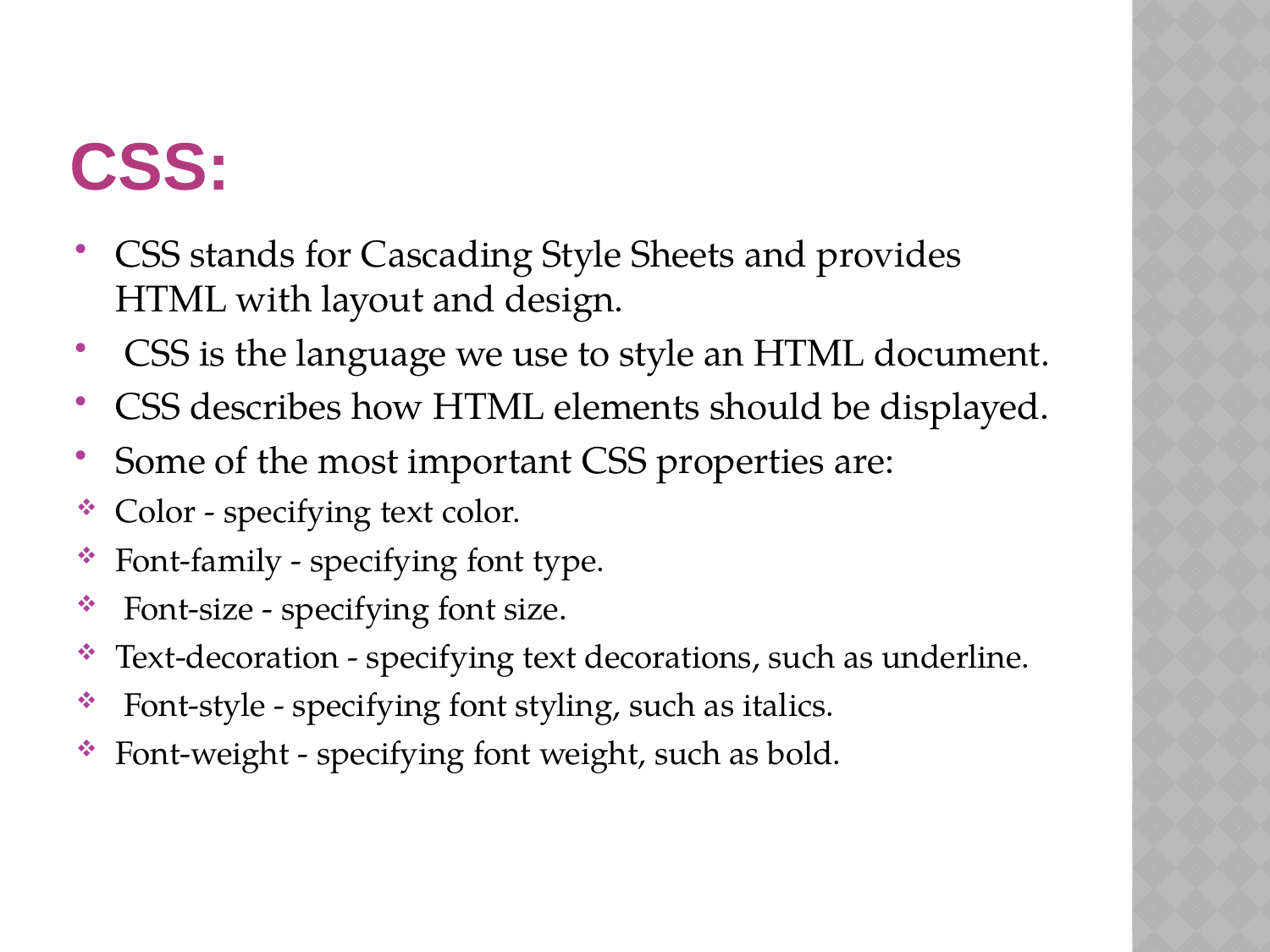

# CSS:
CSS stands for Cascading Style Sheets and provides HTML with layout and design.
 CSS is the language we use to style an HTML document.
CSS describes how HTML elements should be displayed.
Some of the most important CSS properties are:
Color - specifying text color.
Font-family - specifying font type.
 Font-size - specifying font size.
Text-decoration - specifying text decorations, such as underline.
 Font-style - specifying font styling, such as italics.
Font-weight - specifying font weight, such as bold.